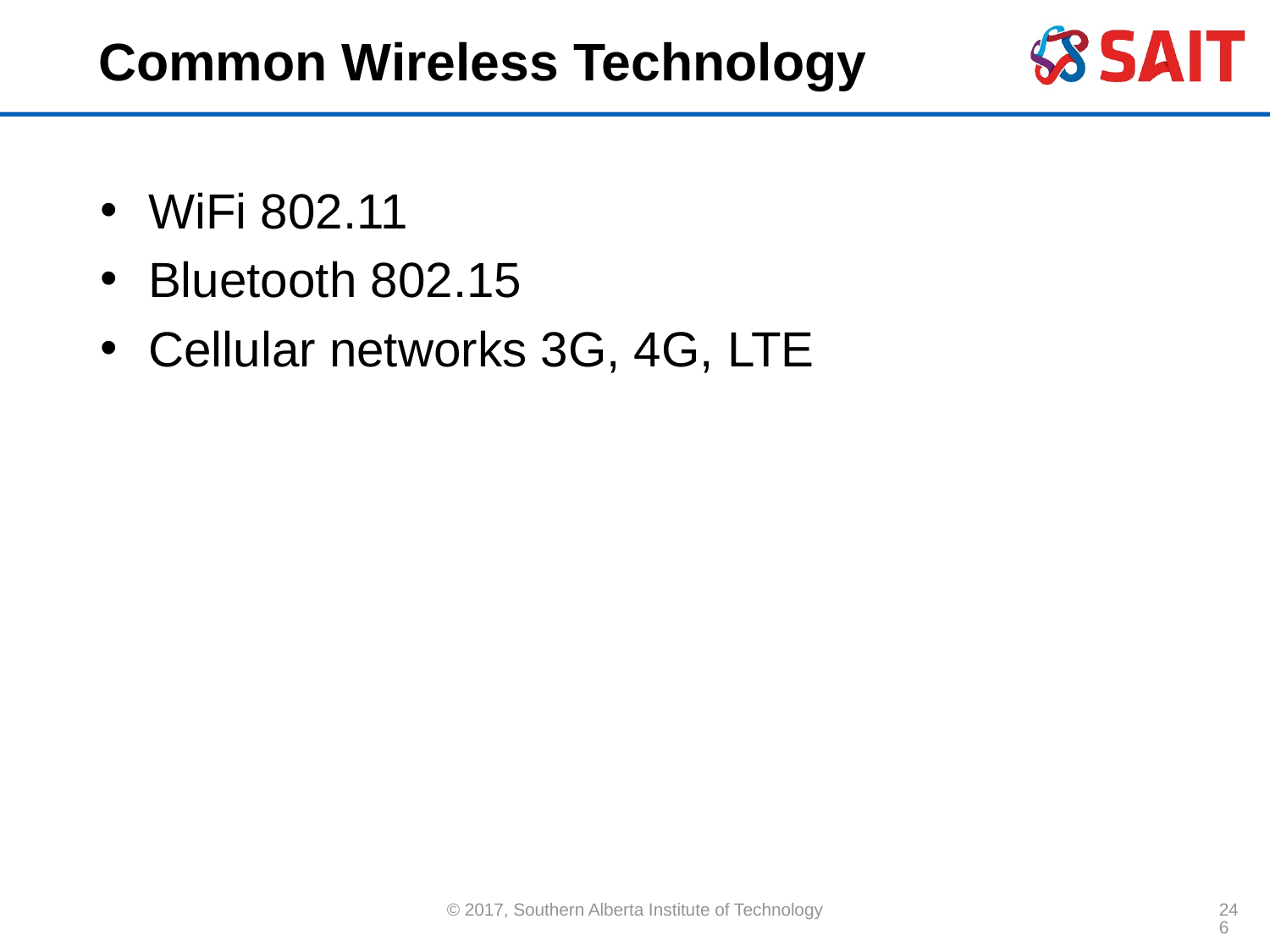

# Common Wireless Technology
WiFi 802.11
Bluetooth 802.15
Cellular networks 3G, 4G, LTE